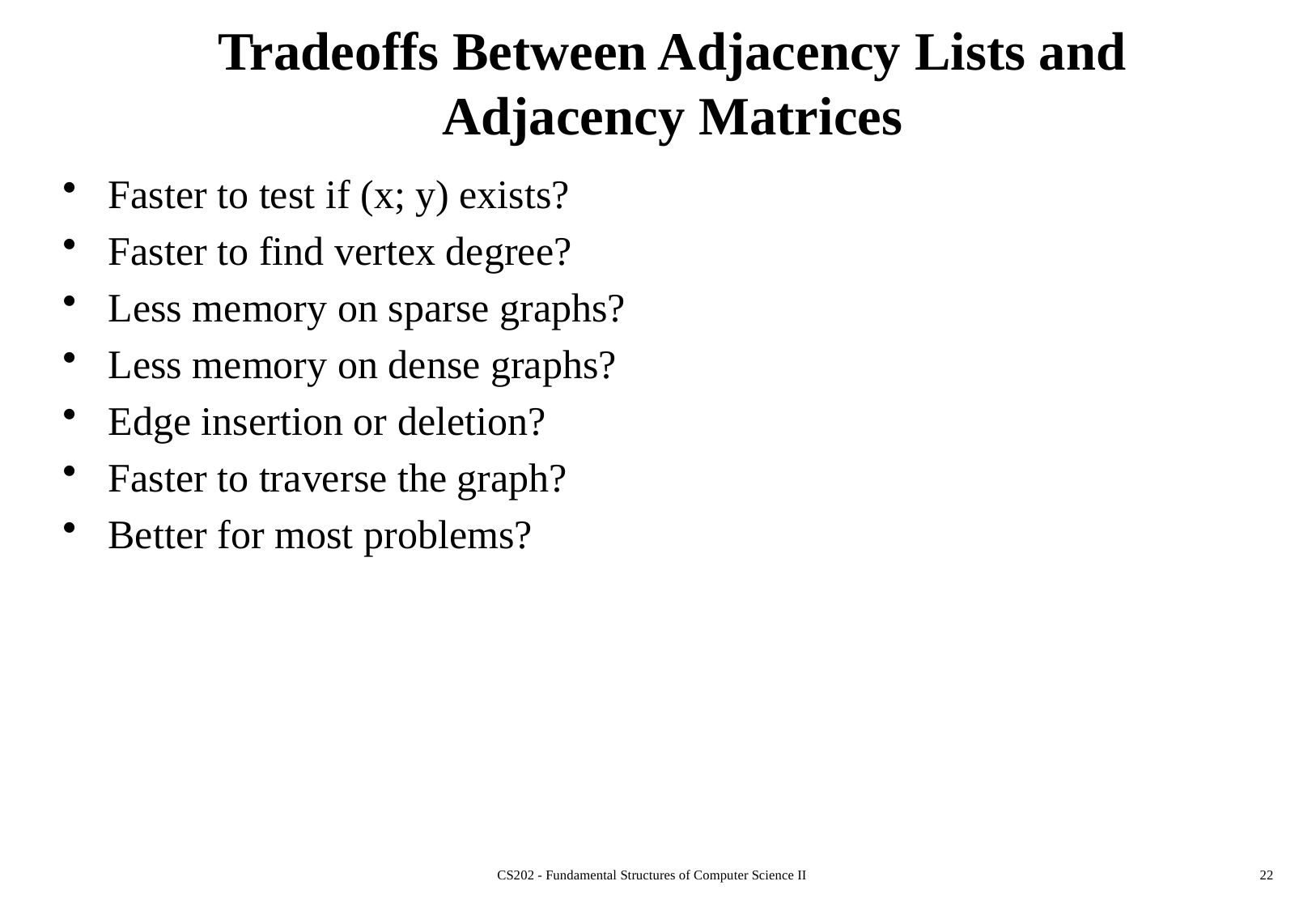

# Tradeoffs Between Adjacency Lists and Adjacency Matrices
Faster to test if (x; y) exists?
Faster to find vertex degree?
Less memory on sparse graphs?
Less memory on dense graphs?
Edge insertion or deletion?
Faster to traverse the graph?
Better for most problems?
CS202 - Fundamental Structures of Computer Science II
22